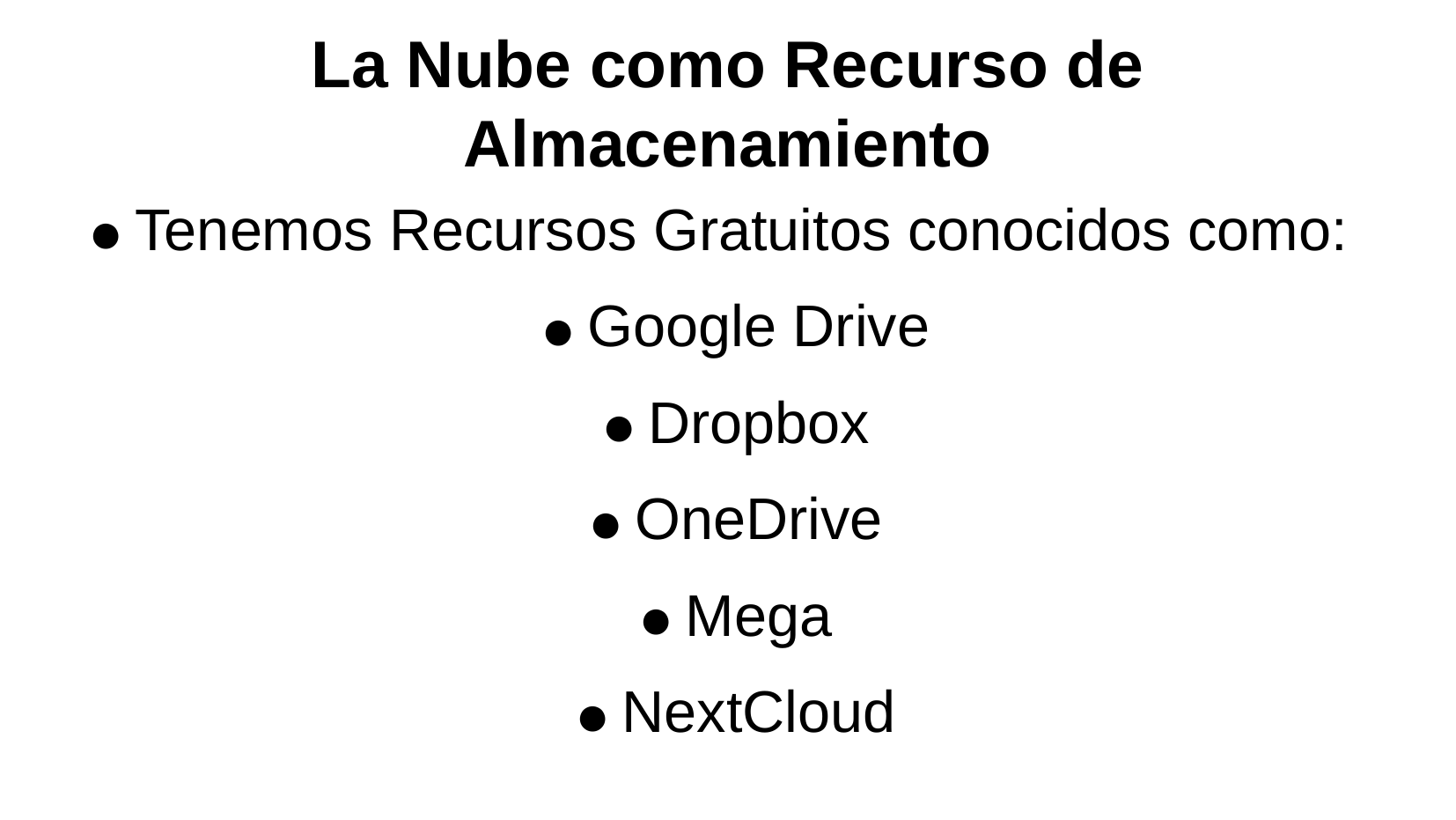

La Nube como Recurso de Almacenamiento
Tenemos Recursos Gratuitos conocidos como:
Google Drive
Dropbox
OneDrive
Mega
NextCloud